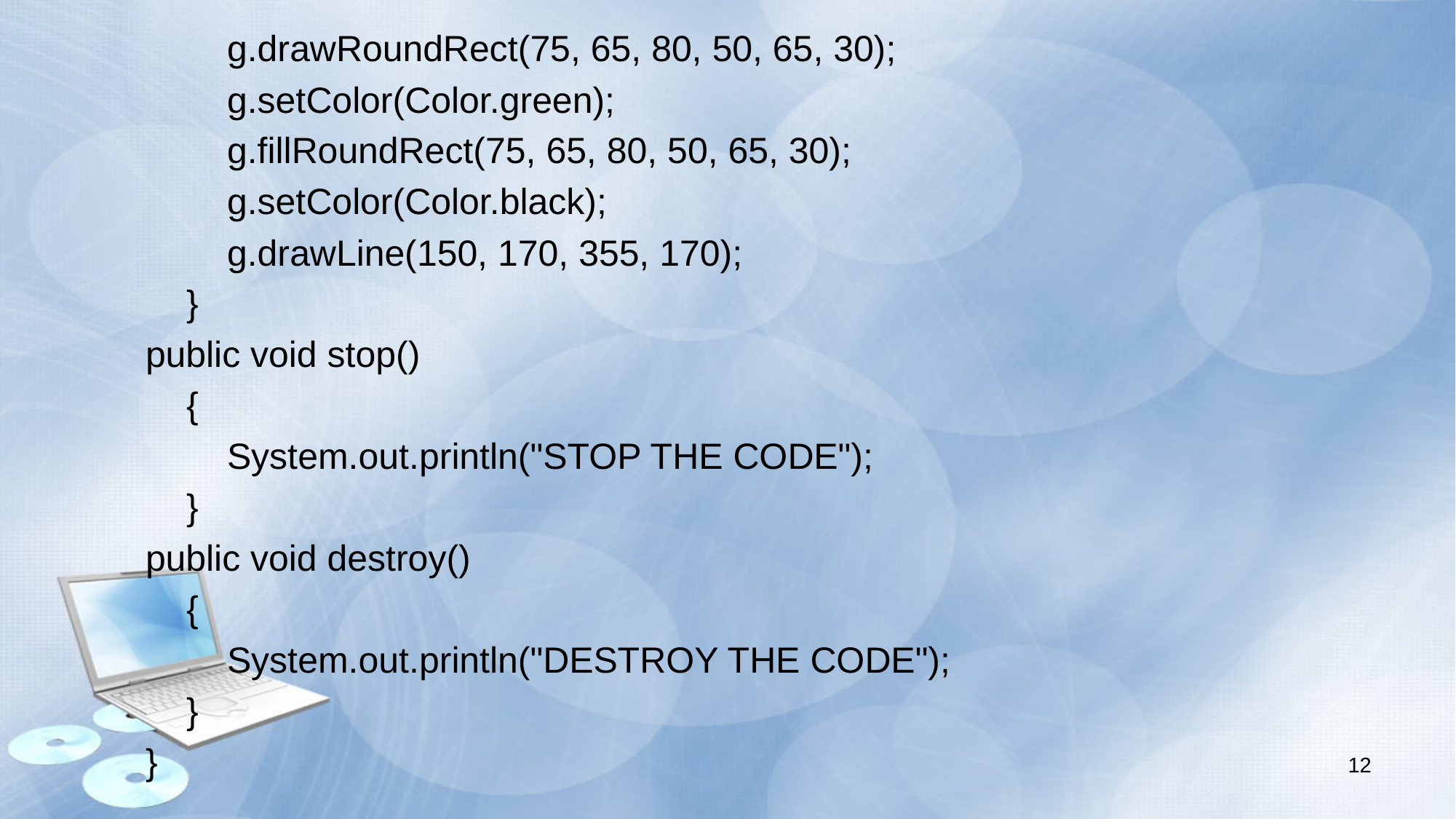

g.drawRoundRect(75, 65, 80, 50, 65, 30);
        g.setColor(Color.green);
        g.fillRoundRect(75, 65, 80, 50, 65, 30);
        g.setColor(Color.black);
        g.drawLine(150, 170, 355, 170);
    }
public void stop()
    {
        System.out.println("STOP THE CODE");
    }
public void destroy()
    {
        System.out.println("DESTROY THE CODE");
    }
}
12